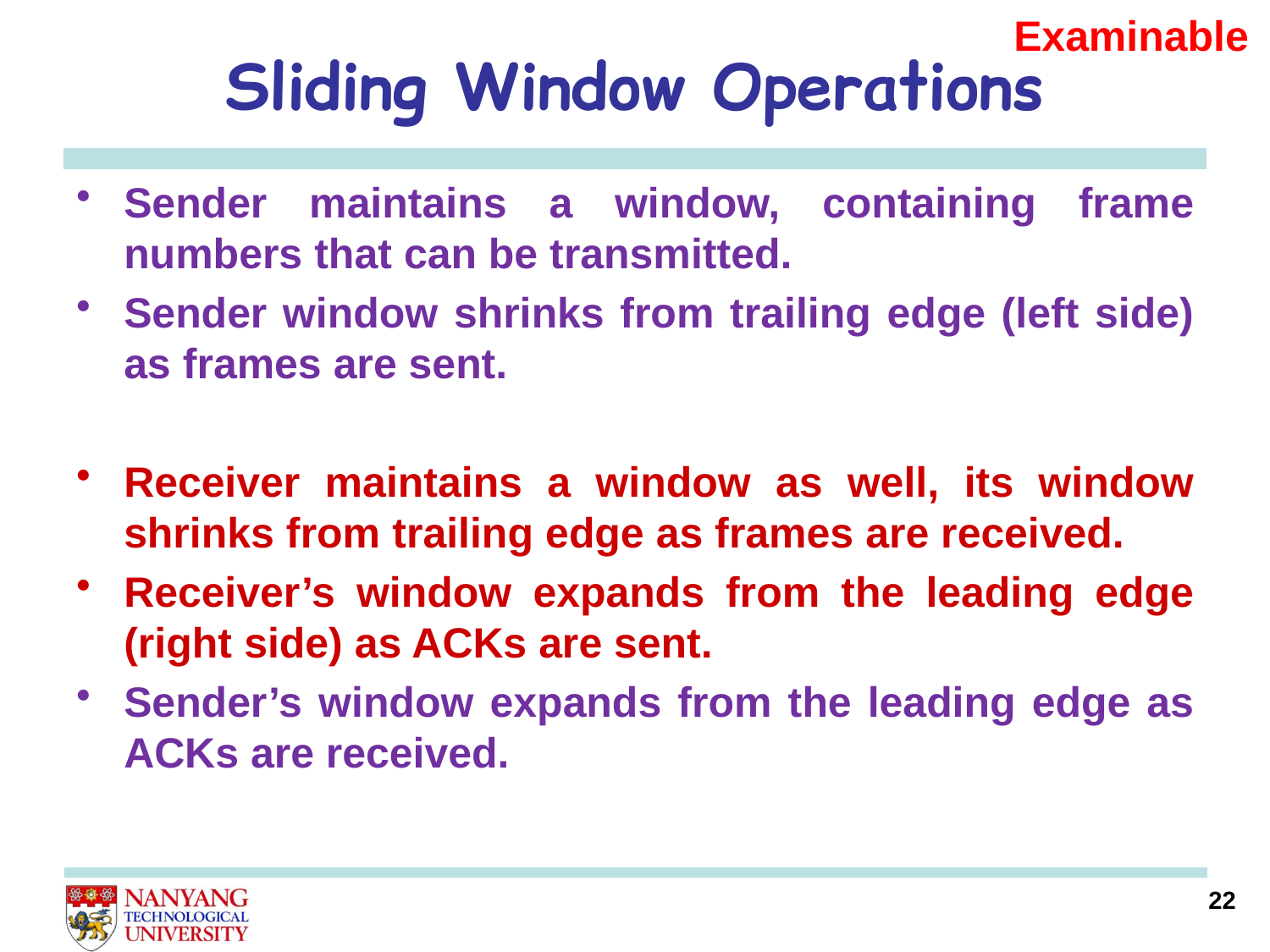

Examinable
# Sliding Window Operations
Sender maintains a window, containing frame numbers that can be transmitted.
Sender window shrinks from trailing edge (left side) as frames are sent.

Receiver maintains a window as well, its window shrinks from trailing edge as frames are received.
Receiver’s window expands from the leading edge (right side) as ACKs are sent.
Sender’s window expands from the leading edge as ACKs are received.
22